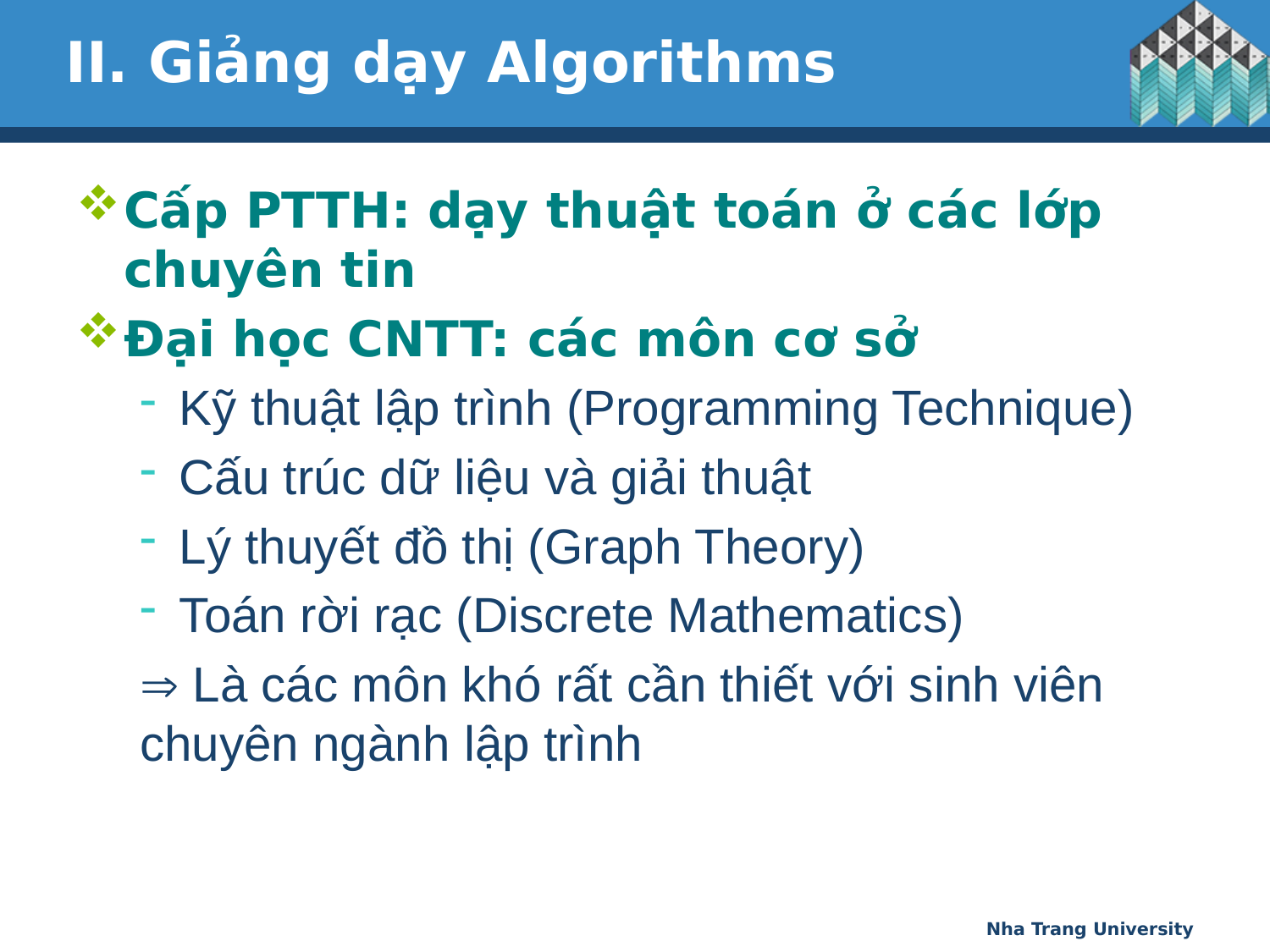

# II. Giảng dạy Algorithms
Cấp PTTH: dạy thuật toán ở các lớp chuyên tin
Đại học CNTT: các môn cơ sở
Kỹ thuật lập trình (Programming Technique)
Cấu trúc dữ liệu và giải thuật
Lý thuyết đồ thị (Graph Theory)
Toán rời rạc (Discrete Mathematics)
⇒ Là các môn khó rất cần thiết với sinh viên chuyên ngành lập trình
Nha Trang University